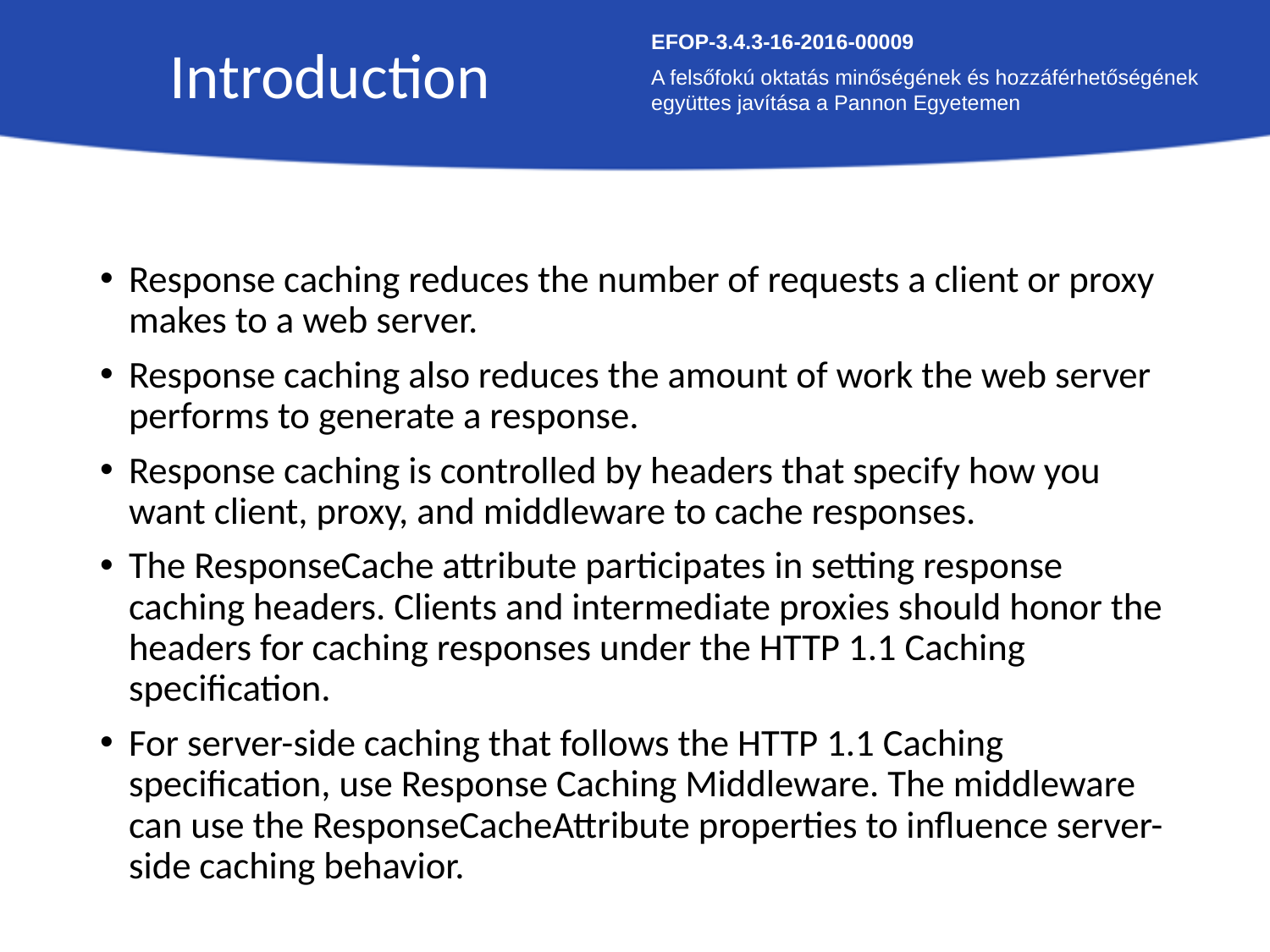

Introduction
EFOP-3.4.3-16-2016-00009
A felsőfokú oktatás minőségének és hozzáférhetőségének együttes javítása a Pannon Egyetemen
Response caching reduces the number of requests a client or proxy makes to a web server.
Response caching also reduces the amount of work the web server performs to generate a response.
Response caching is controlled by headers that specify how you want client, proxy, and middleware to cache responses.
The ResponseCache attribute participates in setting response caching headers. Clients and intermediate proxies should honor the headers for caching responses under the HTTP 1.1 Caching specification.
For server-side caching that follows the HTTP 1.1 Caching specification, use Response Caching Middleware. The middleware can use the ResponseCacheAttribute properties to influence server-side caching behavior.